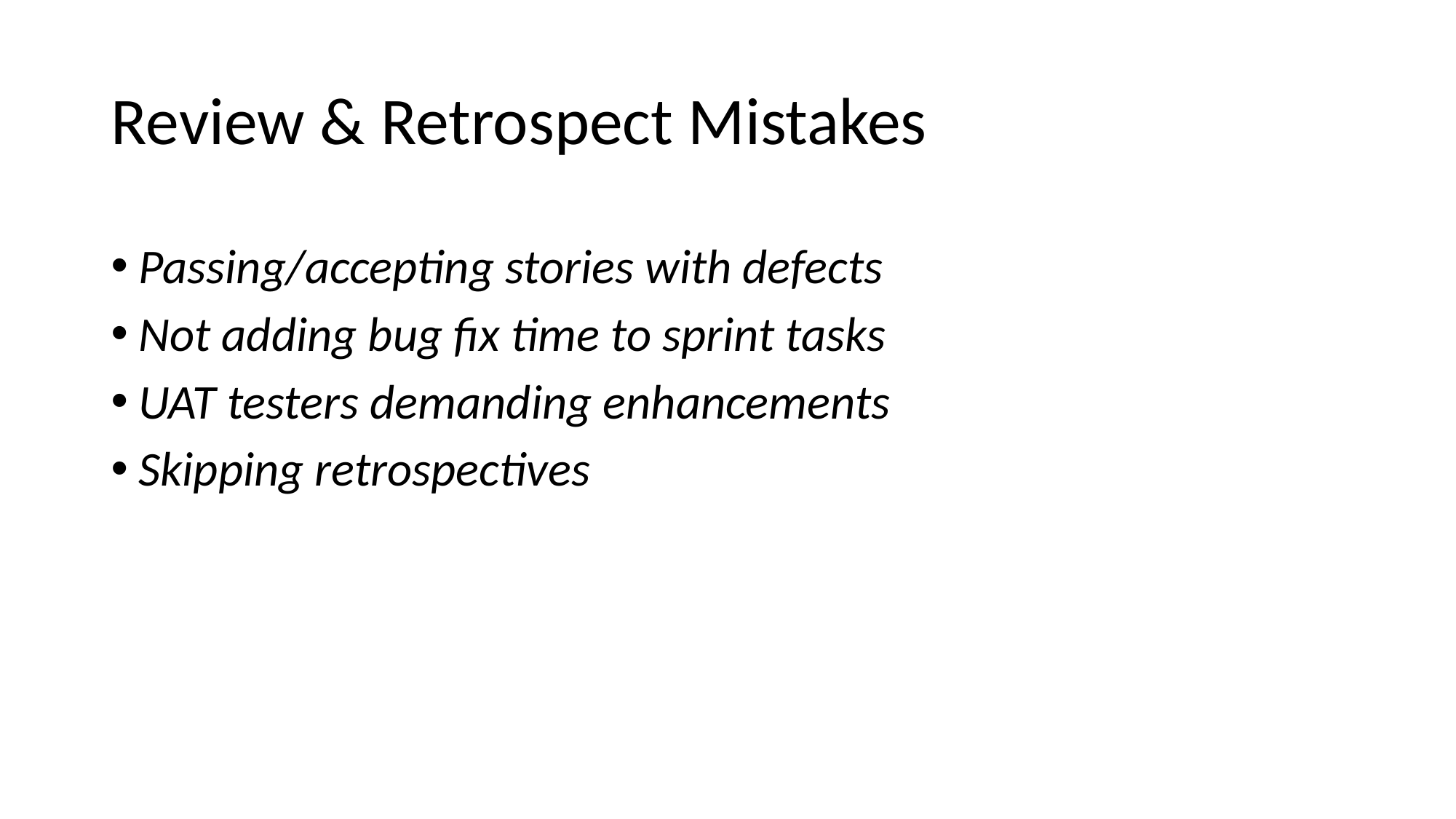

# Review & Retrospect Mistakes
Passing/accepting stories with defects
Not adding bug fix time to sprint tasks
UAT testers demanding enhancements
Skipping retrospectives